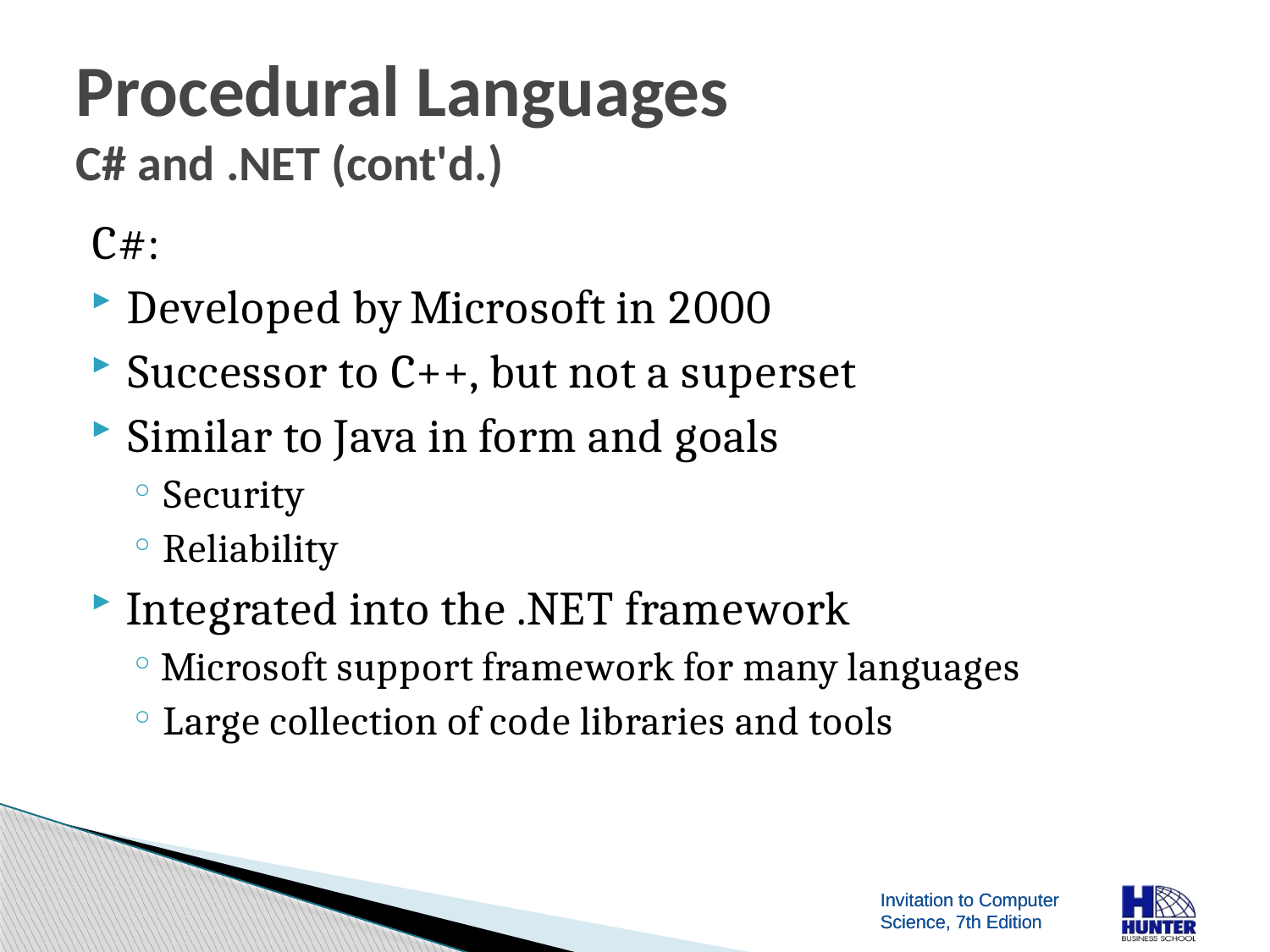

# Procedural Languages C# and .NET (cont'd.)
C#:
Developed by Microsoft in 2000
Successor to C++, but not a superset
Similar to Java in form and goals
Security
Reliability
Integrated into the .NET framework
Microsoft support framework for many languages
Large collection of code libraries and tools